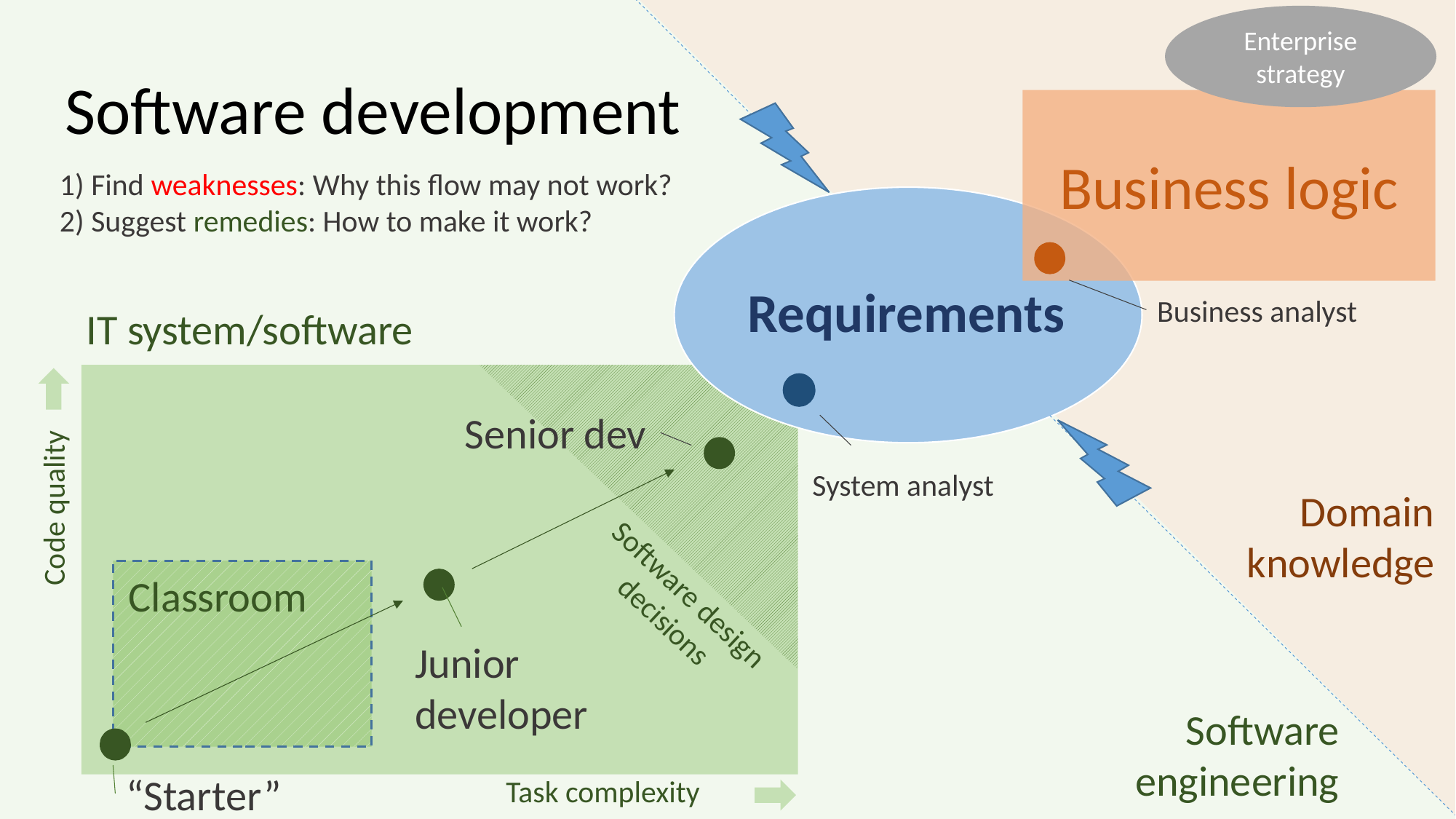

ИТ

Enterprise strategy
# Software development
Business logic

1) Find weaknesses: Why this flow may not work?
2) Suggest remedies: How to make it work?

Requirements
Business analyst
IT system/software

Senior dev

System analyst
Domain knowledge

Classroom
Software design decisions

Code quality
Junior developer
Software engineering

“Starter”
Task complexity